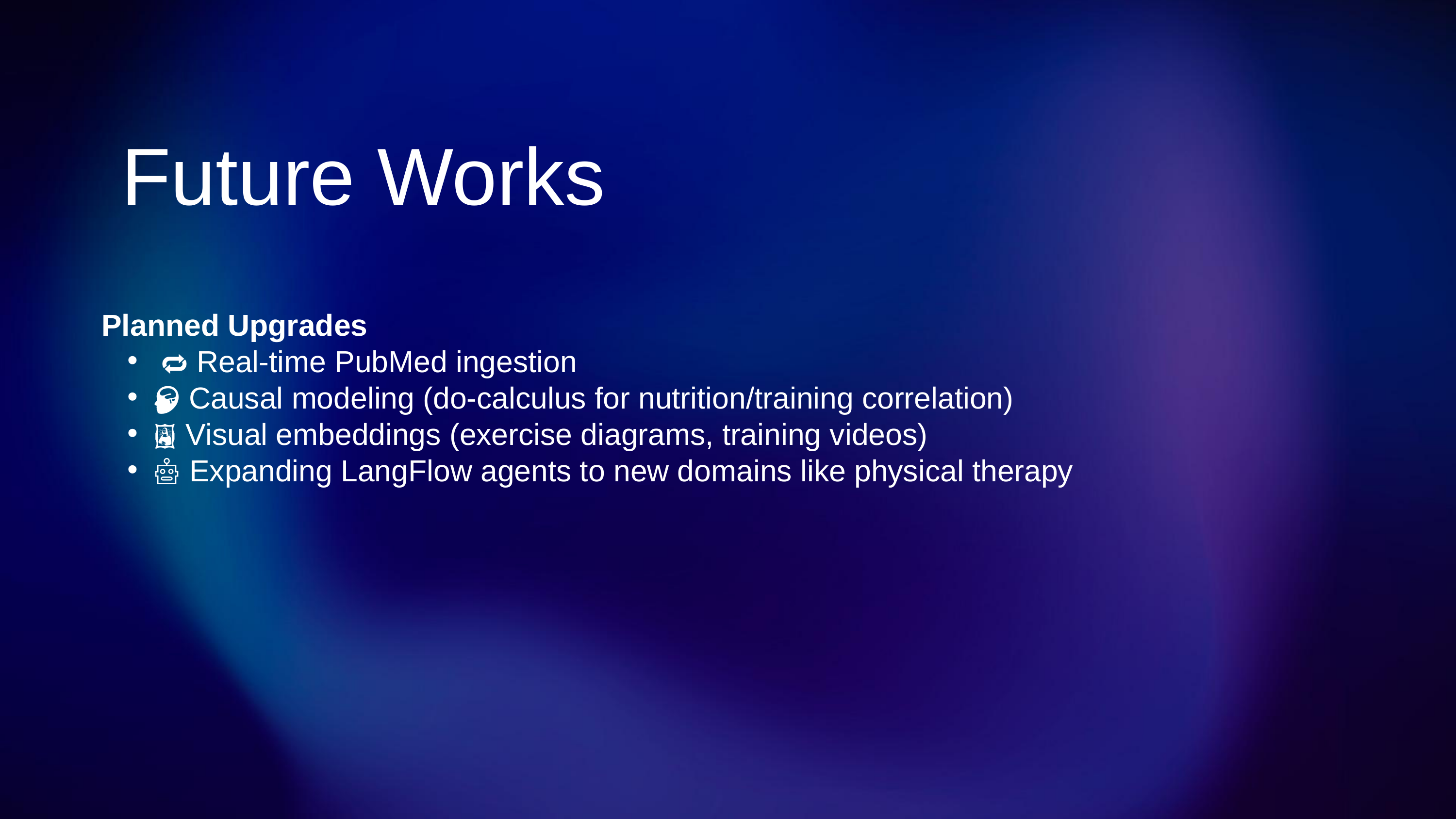

Future Works

Planned Upgrades
 🔁 Real-time PubMed ingestion
🧠 Causal modeling (do-calculus for nutrition/training correlation)
🖼️ Visual embeddings (exercise diagrams, training videos)
🤖 Expanding LangFlow agents to new domains like physical therapy